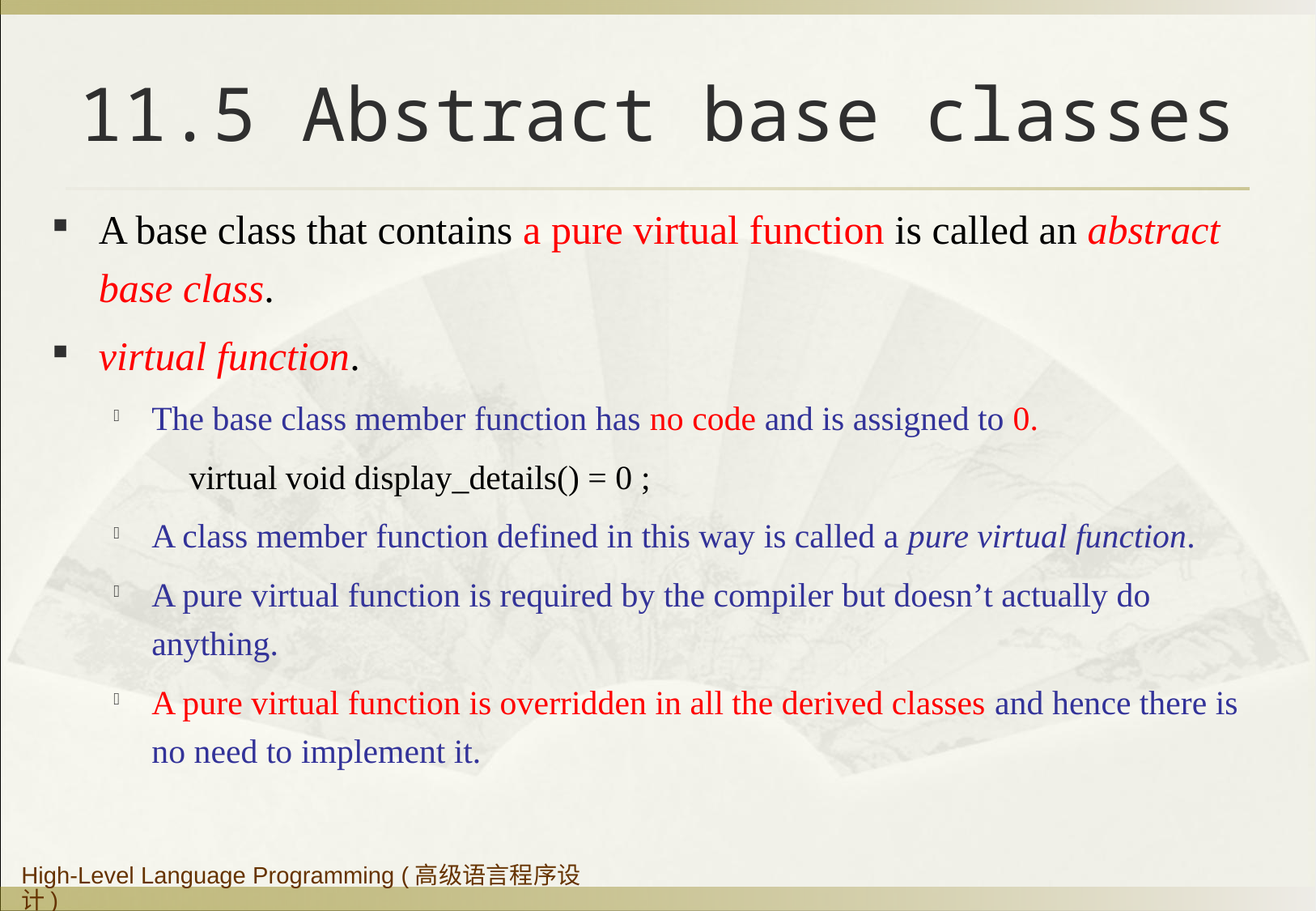

# 11.5 Abstract base classes
A base class that contains a pure virtual function is called an abstract base class.
virtual function.
The base class member function has no code and is assigned to 0.
                virtual void display_details() = 0 ;
A class member function defined in this way is called a pure virtual function.
A pure virtual function is required by the compiler but doesn’t actually do anything.
A pure virtual function is overridden in all the derived classes and hence there is no need to implement it.